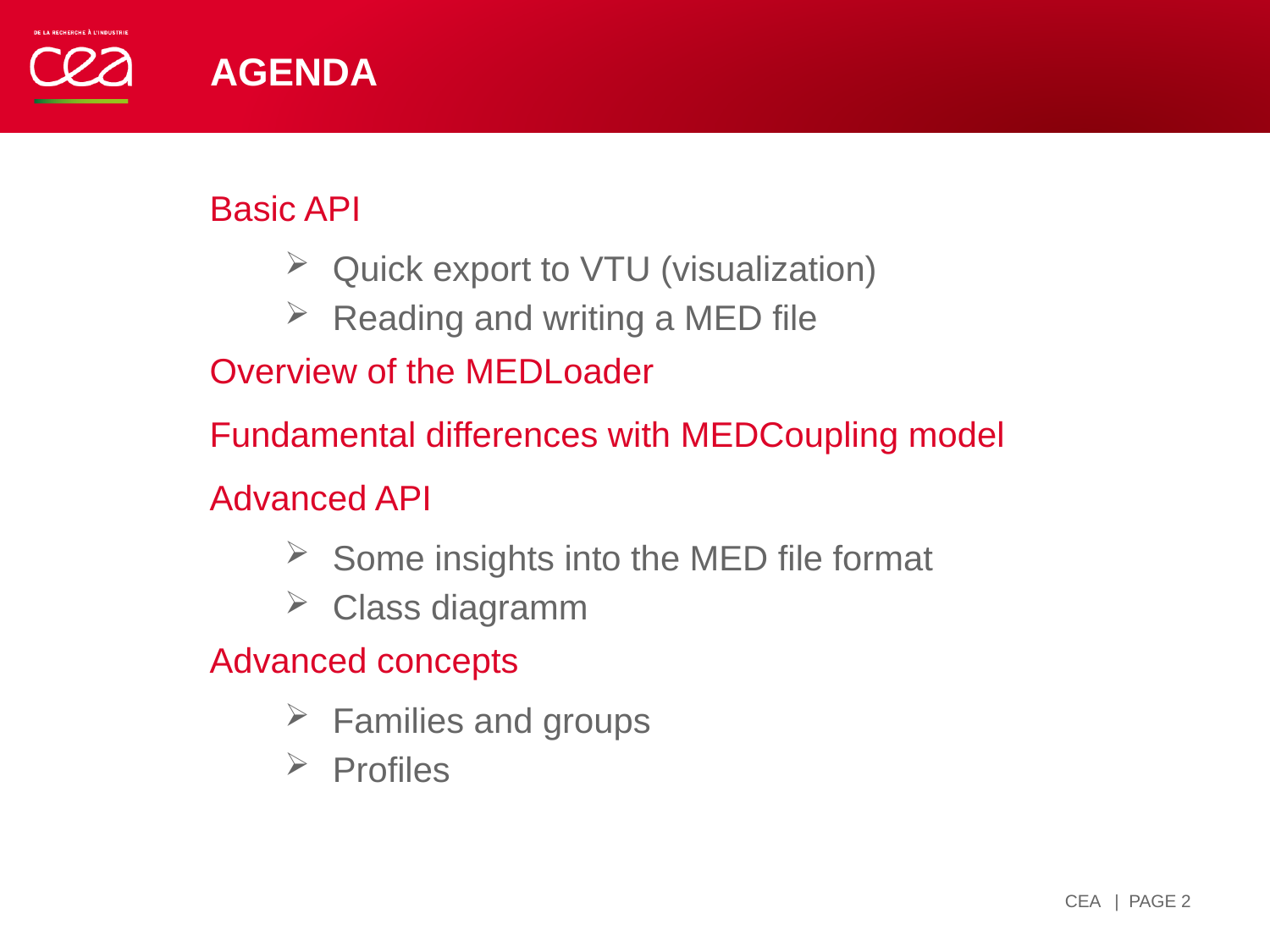

# Agenda
Basic API
Quick export to VTU (visualization)
Reading and writing a MED file
Overview of the MEDLoader
Fundamental differences with MEDCoupling model
Advanced API
Some insights into the MED file format
Class diagramm
Advanced concepts
Families and groups
Profiles

|  PAGE 2
14 avril 2021
CEA